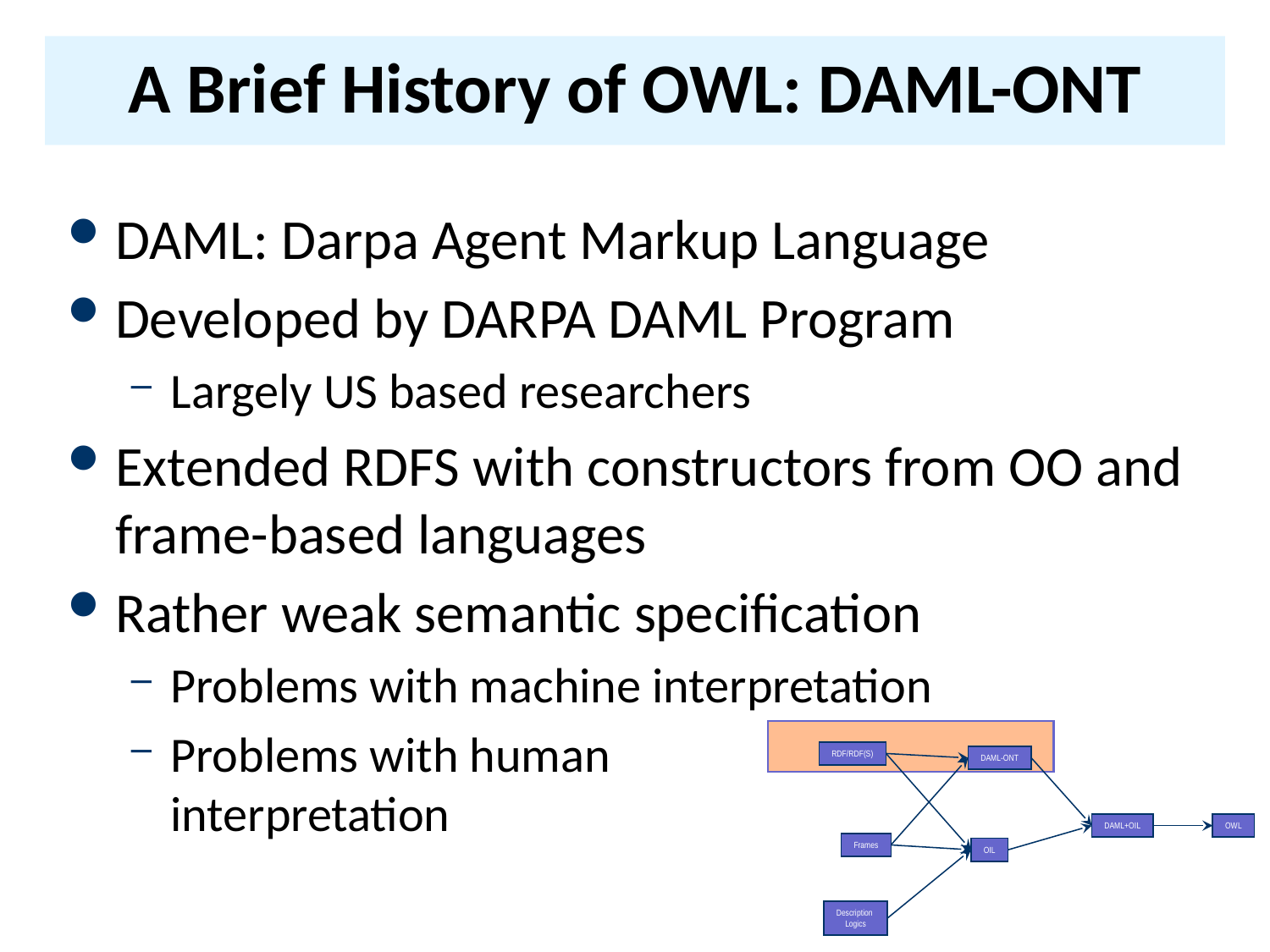

# A Brief History of OWL: DAML-ONT
DAML: Darpa Agent Markup Language
Developed by DARPA DAML Program
Largely US based researchers
Extended RDFS with constructors from OO and frame-based languages
Rather weak semantic specification
Problems with machine interpretation
Problems with human
interpretation

RDF/RDF(S)
DAML-ONT
DAML+OIL
OWL
Frames
OIL
Description
Logics